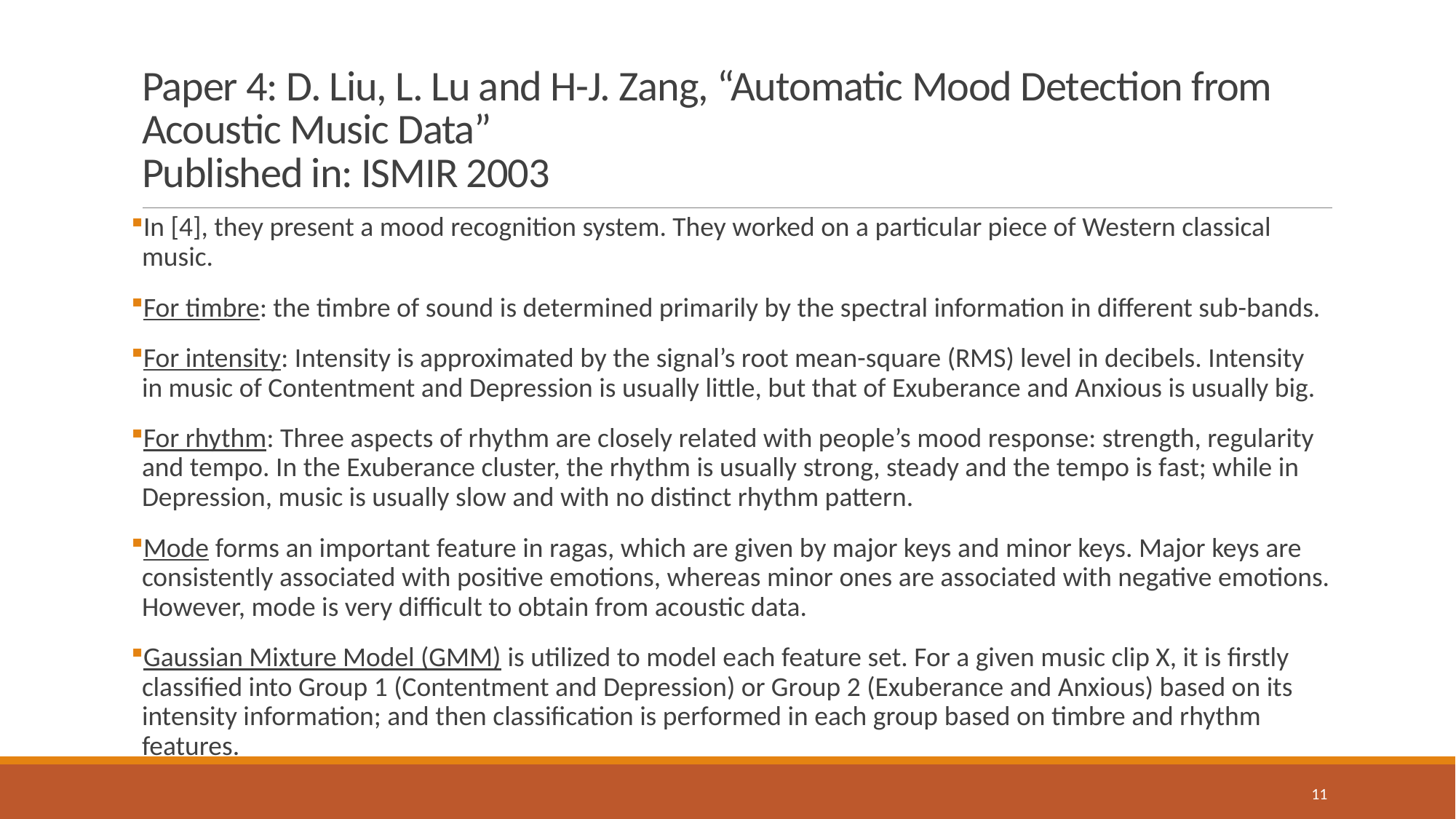

# Paper 4: D. Liu, L. Lu and H-J. Zang, “Automatic Mood Detection from Acoustic Music Data” Published in: ISMIR 2003
In [4], they present a mood recognition system. They worked on a particular piece of Western classical music.
For timbre: the timbre of sound is determined primarily by the spectral information in different sub-bands.
For intensity: Intensity is approximated by the signal’s root mean-square (RMS) level in decibels. Intensity in music of Contentment and Depression is usually little, but that of Exuberance and Anxious is usually big.
For rhythm: Three aspects of rhythm are closely related with people’s mood response: strength, regularity and tempo. In the Exuberance cluster, the rhythm is usually strong, steady and the tempo is fast; while in Depression, music is usually slow and with no distinct rhythm pattern.
Mode forms an important feature in ragas, which are given by major keys and minor keys. Major keys are consistently associated with positive emotions, whereas minor ones are associated with negative emotions. However, mode is very difficult to obtain from acoustic data.
Gaussian Mixture Model (GMM) is utilized to model each feature set. For a given music clip X, it is firstly classified into Group 1 (Contentment and Depression) or Group 2 (Exuberance and Anxious) based on its intensity information; and then classification is performed in each group based on timbre and rhythm features.
11